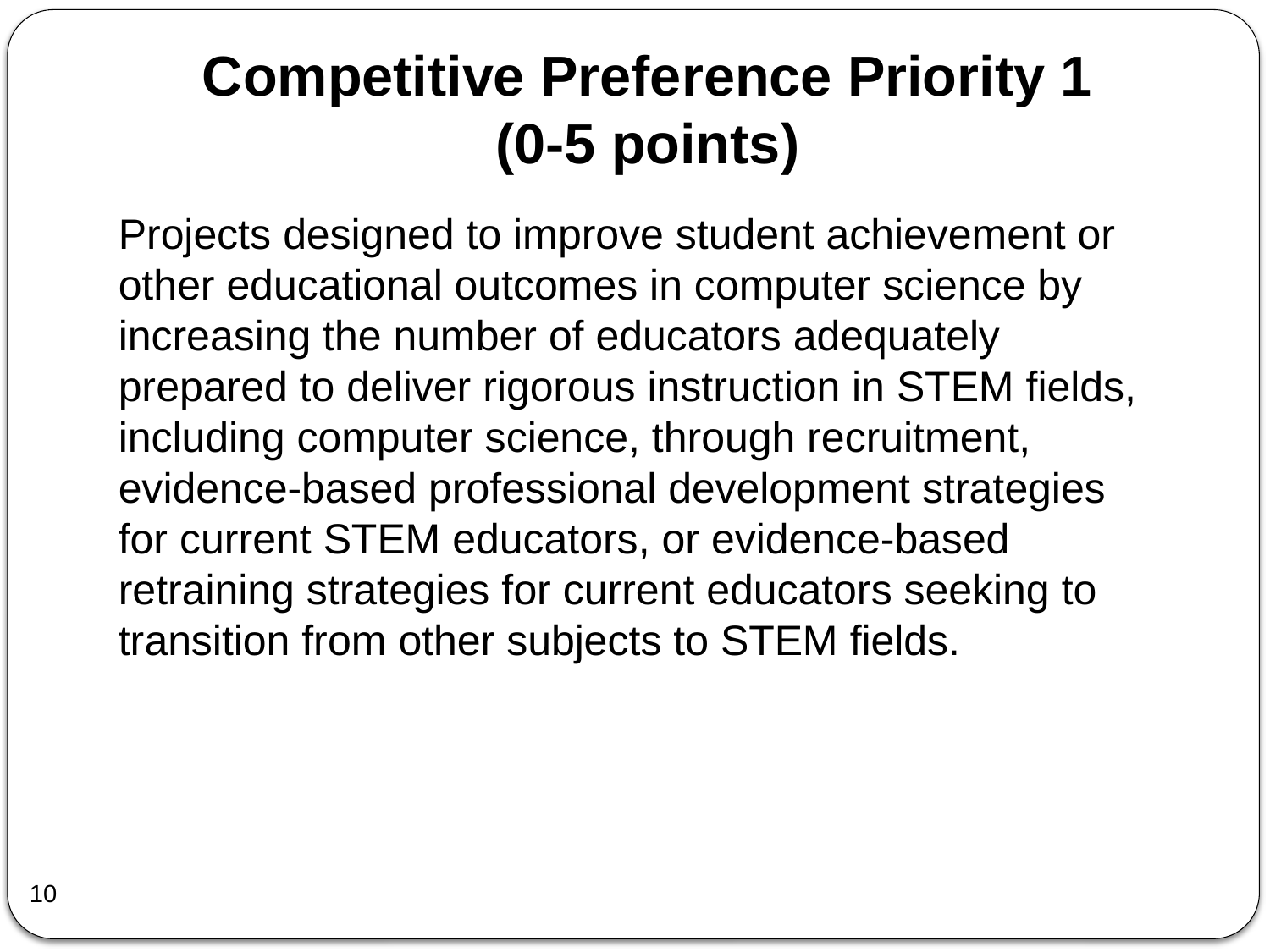

Competitive Preference Priority 1
(0-5 points)

Projects designed to improve student achievement or other educational outcomes in computer science by increasing the number of educators adequately prepared to deliver rigorous instruction in STEM fields, including computer science, through recruitment, evidence-based professional development strategies for current STEM educators, or evidence-based retraining strategies for current educators seeking to transition from other subjects to STEM fields.
10